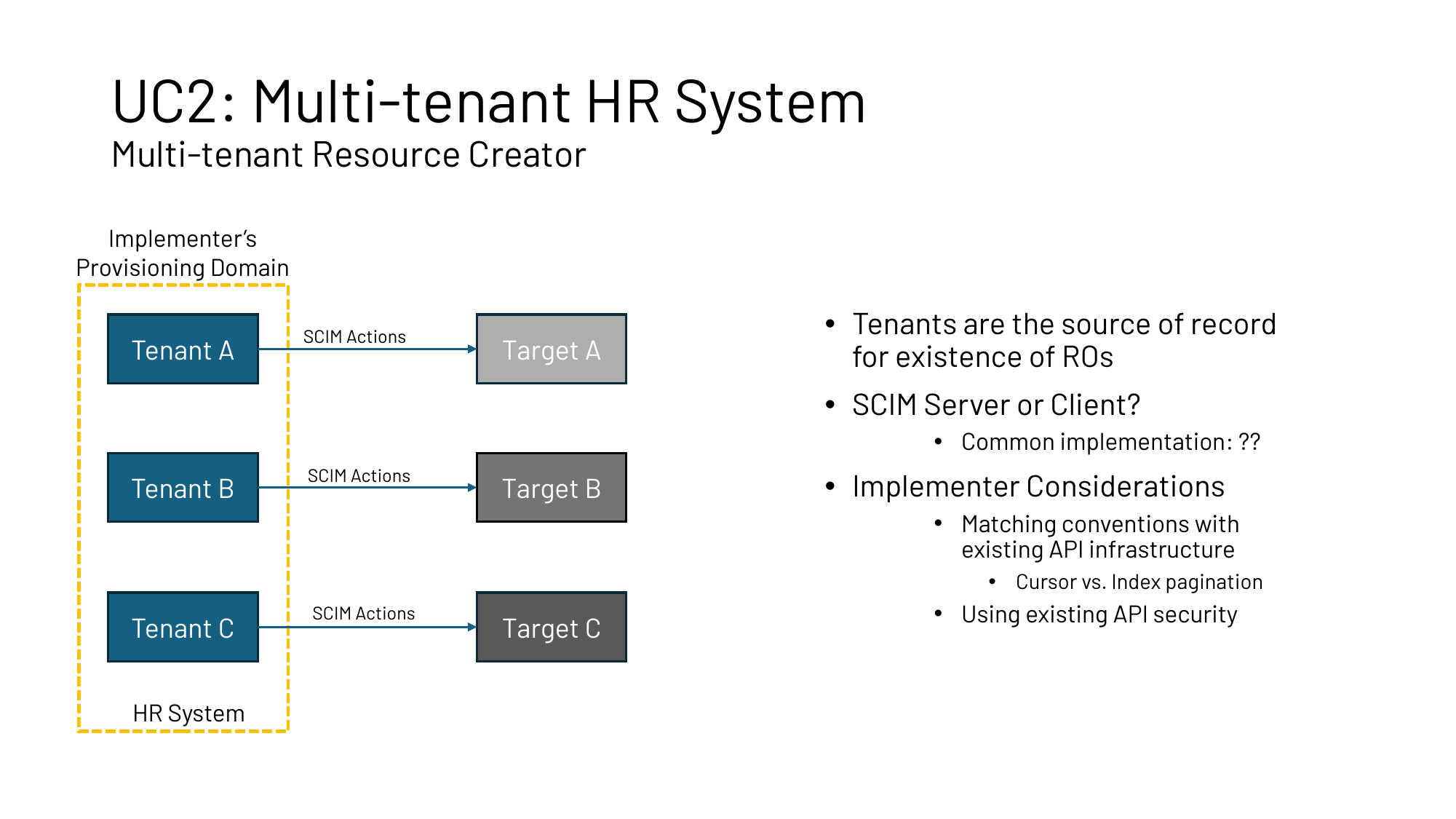

# UC2: Multi-tenant HR System Multi-tenant Resource Creator
Implementer’s
Provisioning Domain

Tenants are the source of record for existence of ROs
SCIM Server or Client?
Common implementation: ??
Implementer Considerations
Matching conventions with existing API infrastructure
Cursor vs. Index pagination
Using existing API security
Tenant A
Target A
SCIM Actions
Tenant B
Target B
SCIM Actions
Tenant C
Target C
SCIM Actions
HR System